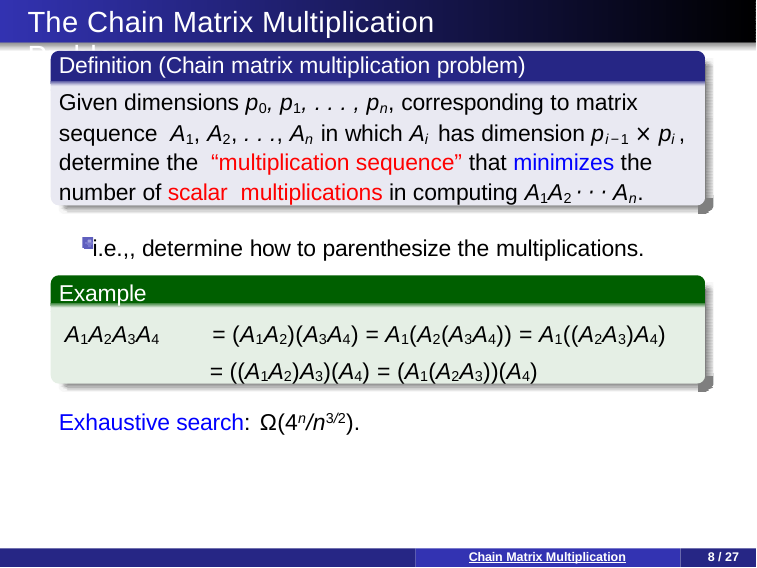

# The Chain Matrix Multiplication Problem
Definition (Chain matrix multiplication problem)
Given dimensions p0, p1, . . . , pn, corresponding to matrix sequence  A1, A2, . . ., An in which Ai has dimension pi−1 × pi , determine the  “multiplication sequence” that minimizes the number of scalar  multiplications in computing A1A2 · · · An.
i.e.,, determine how to parenthesize the multiplications.

Example
A1A2A3A4	= (A1A2)(A3A4) = A1(A2(A3A4)) = A1((A2A3)A4)
= ((A1A2)A3)(A4) = (A1(A2A3))(A4)
Exhaustive search: Ω(4n/n3/2).

Chain Matrix Multiplication
8 / 27